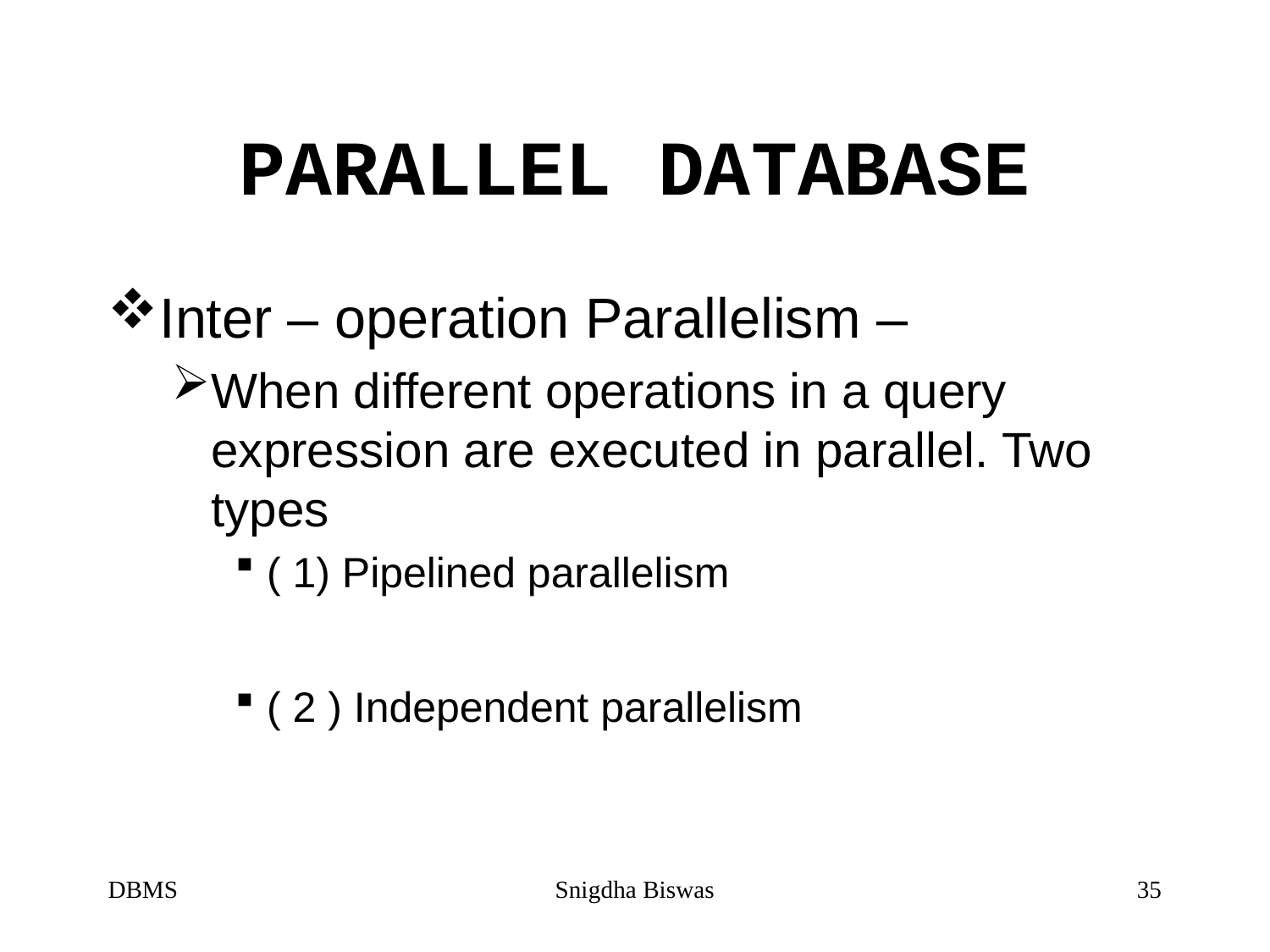

# PARALLEL DATABASE
Inter – operation Parallelism –
When different operations in a query expression are executed in parallel. Two types
( 1) Pipelined parallelism

( 2 ) Independent parallelism
DBMS
Snigdha Biswas
35